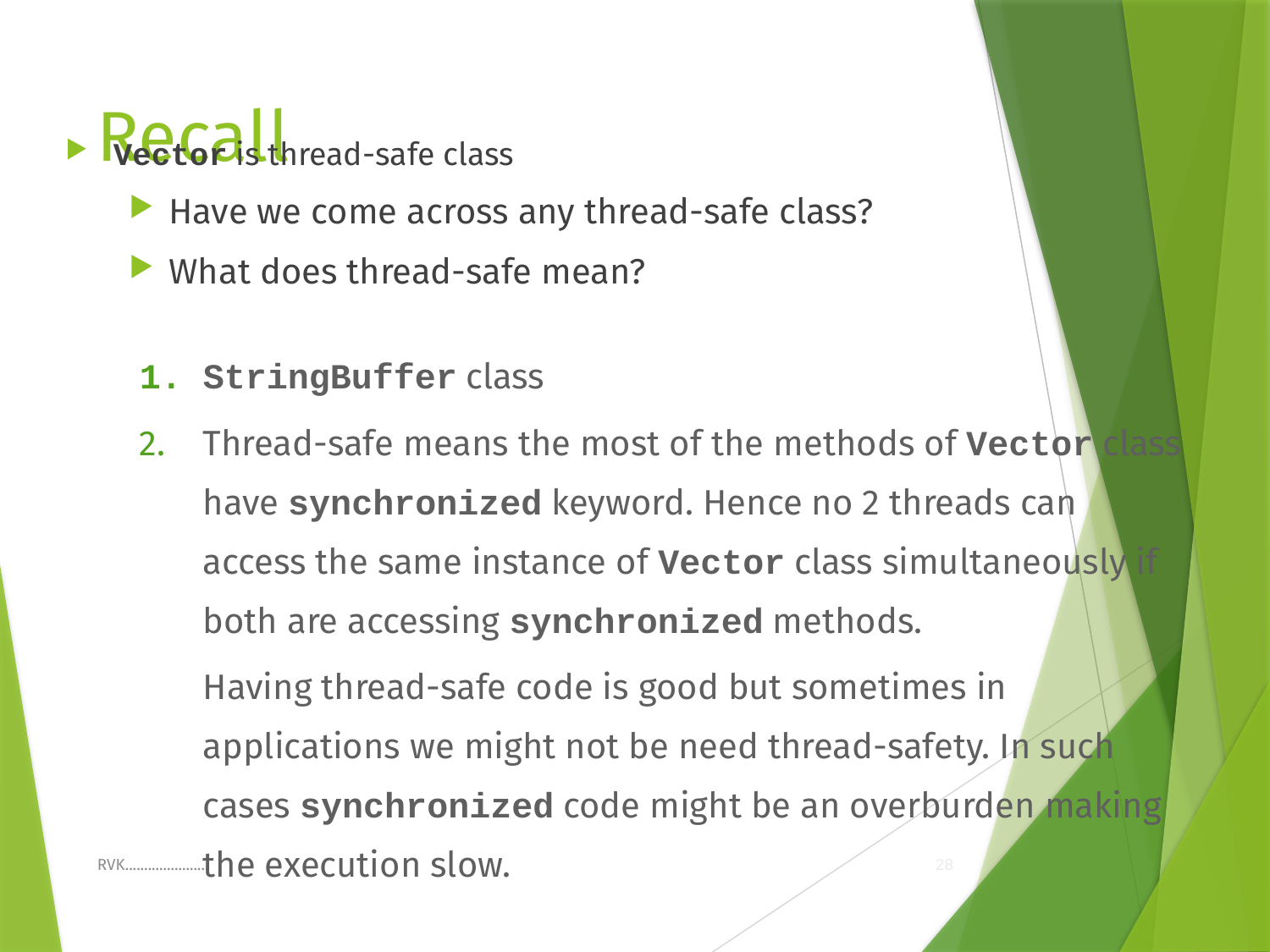

# Recall
Vector is thread-safe class
Have we come across any thread-safe class?
What does thread-safe mean?
StringBuffer class
Thread-safe means the most of the methods of Vector class have synchronized keyword. Hence no 2 threads can access the same instance of Vector class simultaneously if both are accessing synchronized methods.
	Having thread-safe code is good but sometimes in applications we might not be need thread-safety. In such cases synchronized code might be an overburden making the execution slow.
RVK......................
28